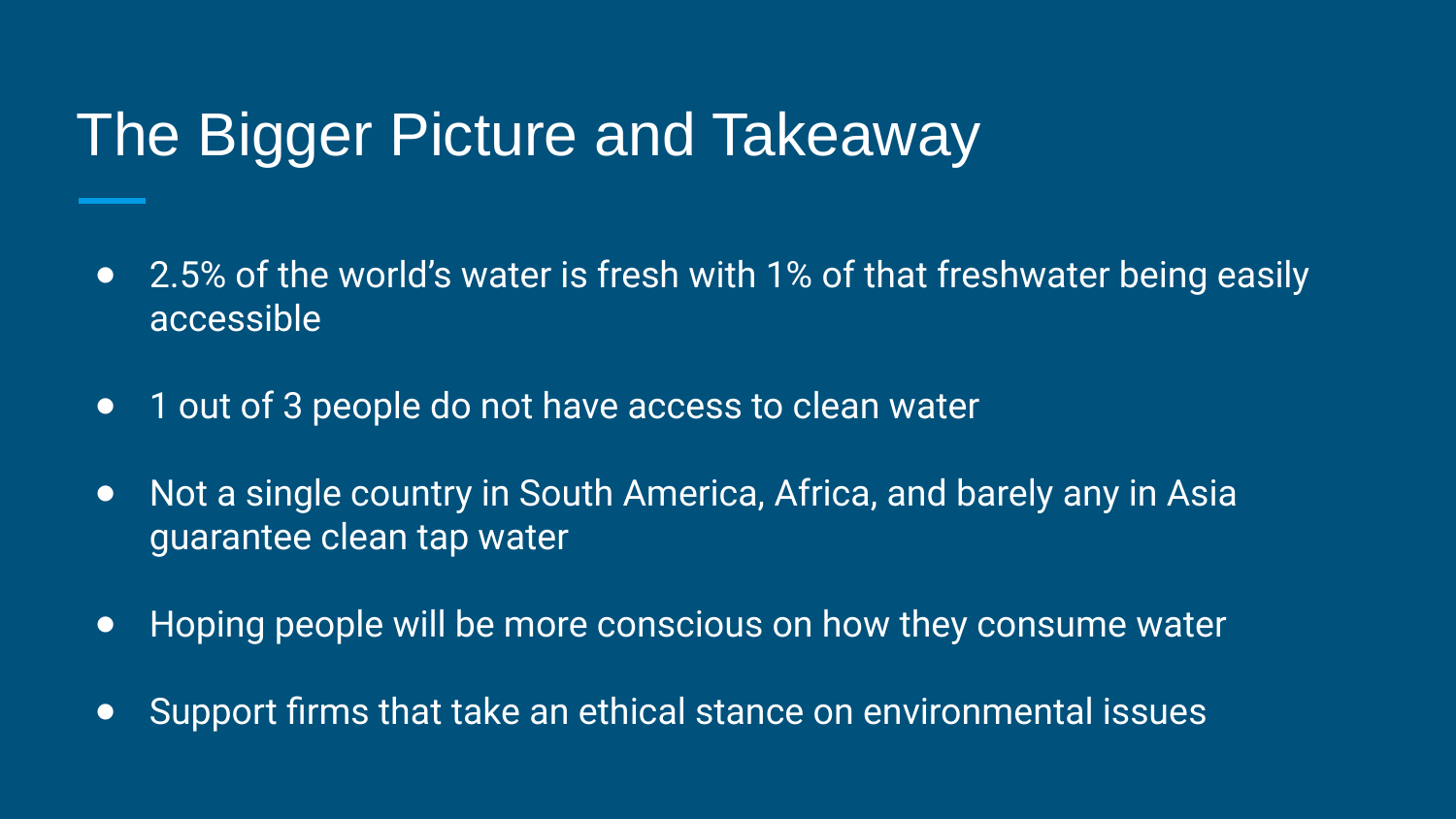

# The Bigger Picture and Takeaway
2.5% of the world’s water is fresh with 1% of that freshwater being easily accessible
1 out of 3 people do not have access to clean water
Not a single country in South America, Africa, and barely any in Asia guarantee clean tap water
Hoping people will be more conscious on how they consume water
Support firms that take an ethical stance on environmental issues